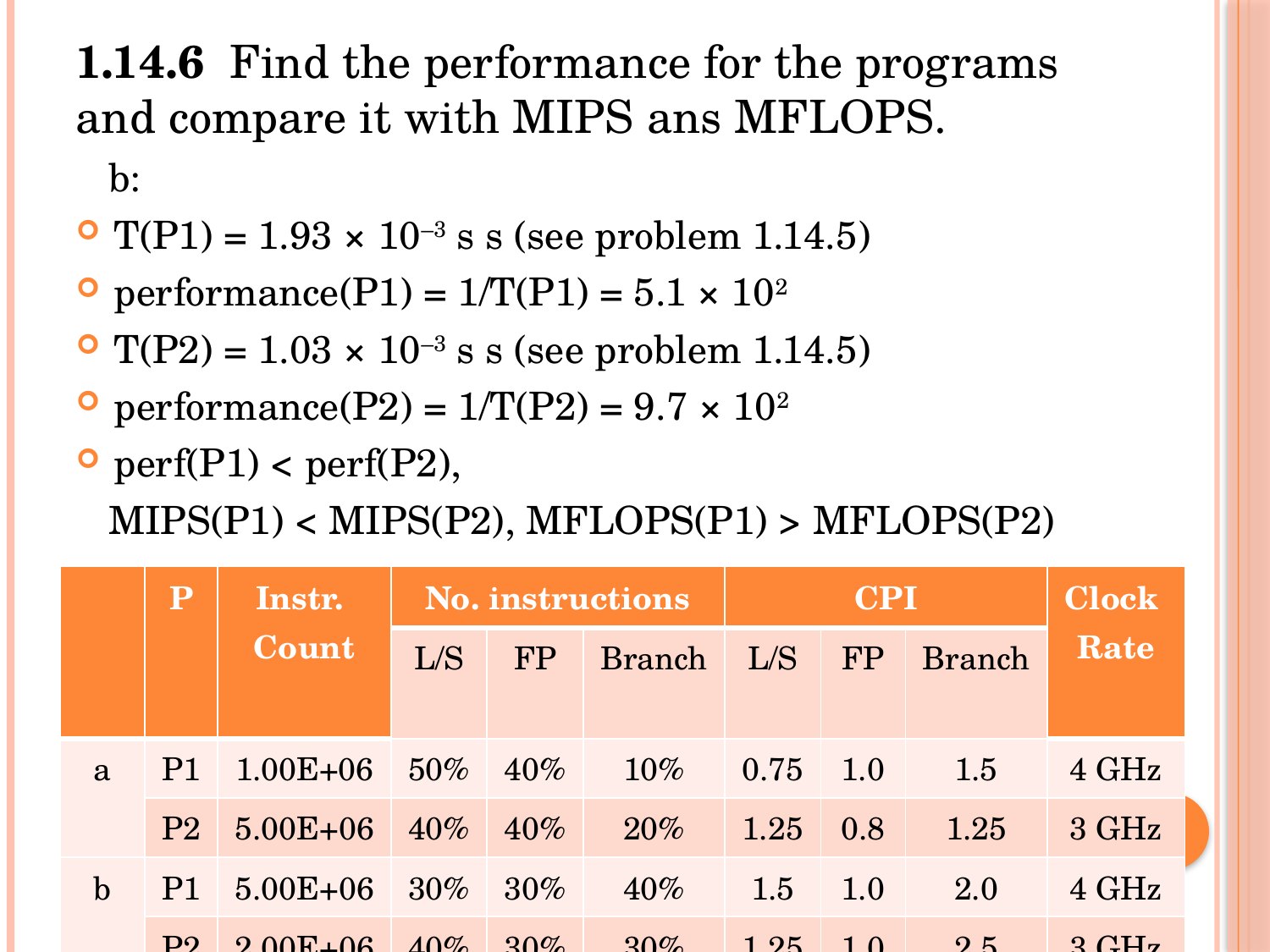

1.14.6  Find the performance for the programs and compare it with MIPS ans MFLOPS.
   b:
T(P1) = 1.93 × 10–3 s s (see problem 1.14.5)
performance(P1) = 1/T(P1) = 5.1 × 102
T(P2) = 1.03 × 10–3 s s (see problem 1.14.5)
performance(P2) = 1/T(P2) = 9.7 × 102
perf(P1) < perf(P2),
   MIPS(P1) < MIPS(P2), MFLOPS(P1) > MFLOPS(P2)
|  | P | Instr. Count | No. instructions |  |  | CPI |  |  | Clock Rate |
| --- | --- | --- | --- | --- | --- | --- | --- | --- | --- |
|  |  |  | L/S | FP | Branch | L/S | FP | Branch |  |
| a | P1 | 1.00E+06 | 50% | 40% | 10% | 0.75 | 1.0 | 1.5 | 4 GHz |
|  | P2 | 5.00E+06 | 40% | 40% | 20% | 1.25 | 0.8 | 1.25 | 3 GHz |
| b | P1 | 5.00E+06 | 30% | 30% | 40% | 1.5 | 1.0 | 2.0 | 4 GHz |
|  | P2 | 2.00E+06 | 40% | 30% | 30% | 1.25 | 1.0 | 2.5 | 3 GHz |